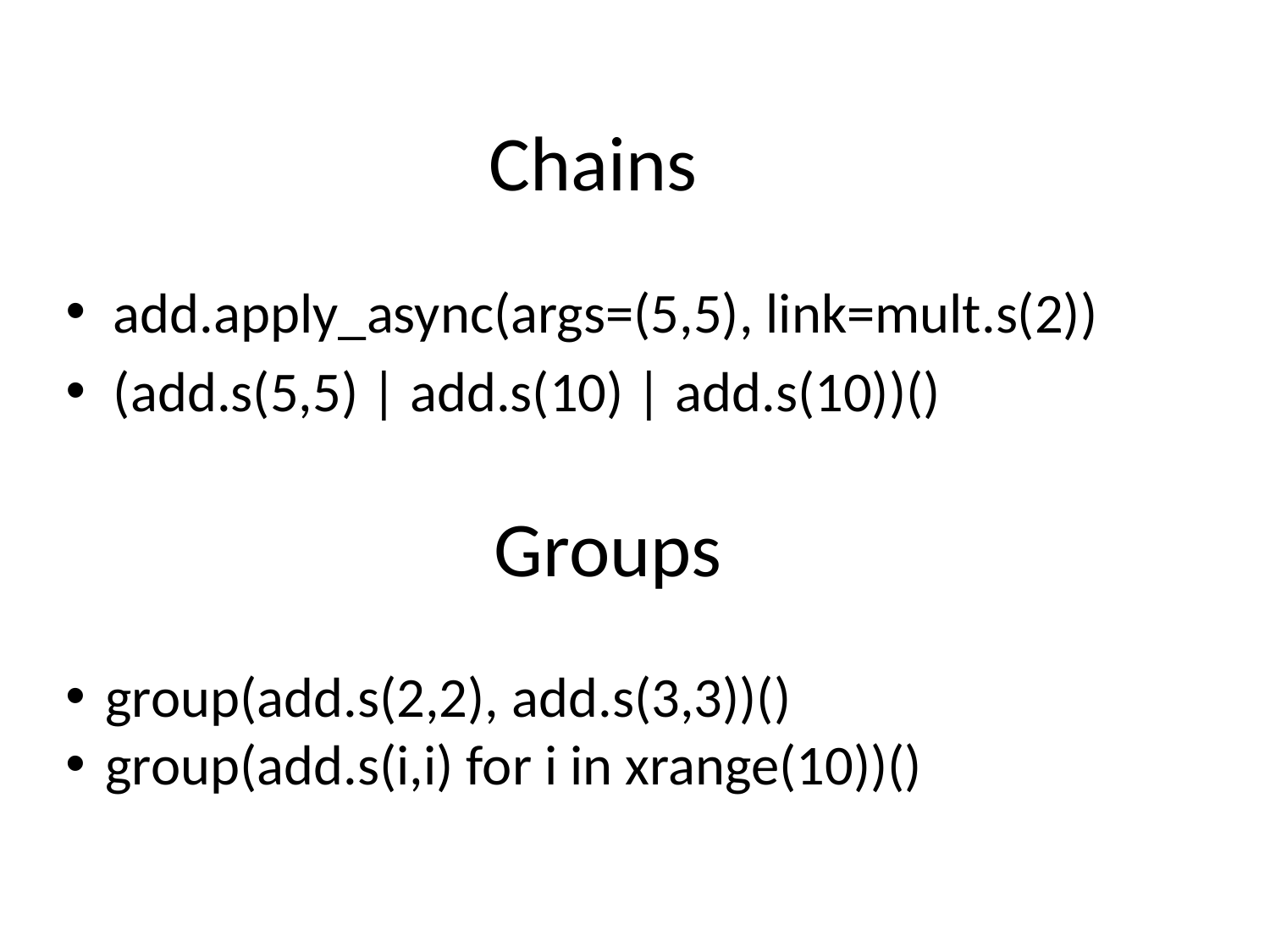

Chains
add.apply_async(args=(5,5), link=mult.s(2))
(add.s(5,5) | add.s(10) | add.s(10))()

Groups
group(add.s(2,2), add.s(3,3))()
group(add.s(i,i) for i in xrange(10))()